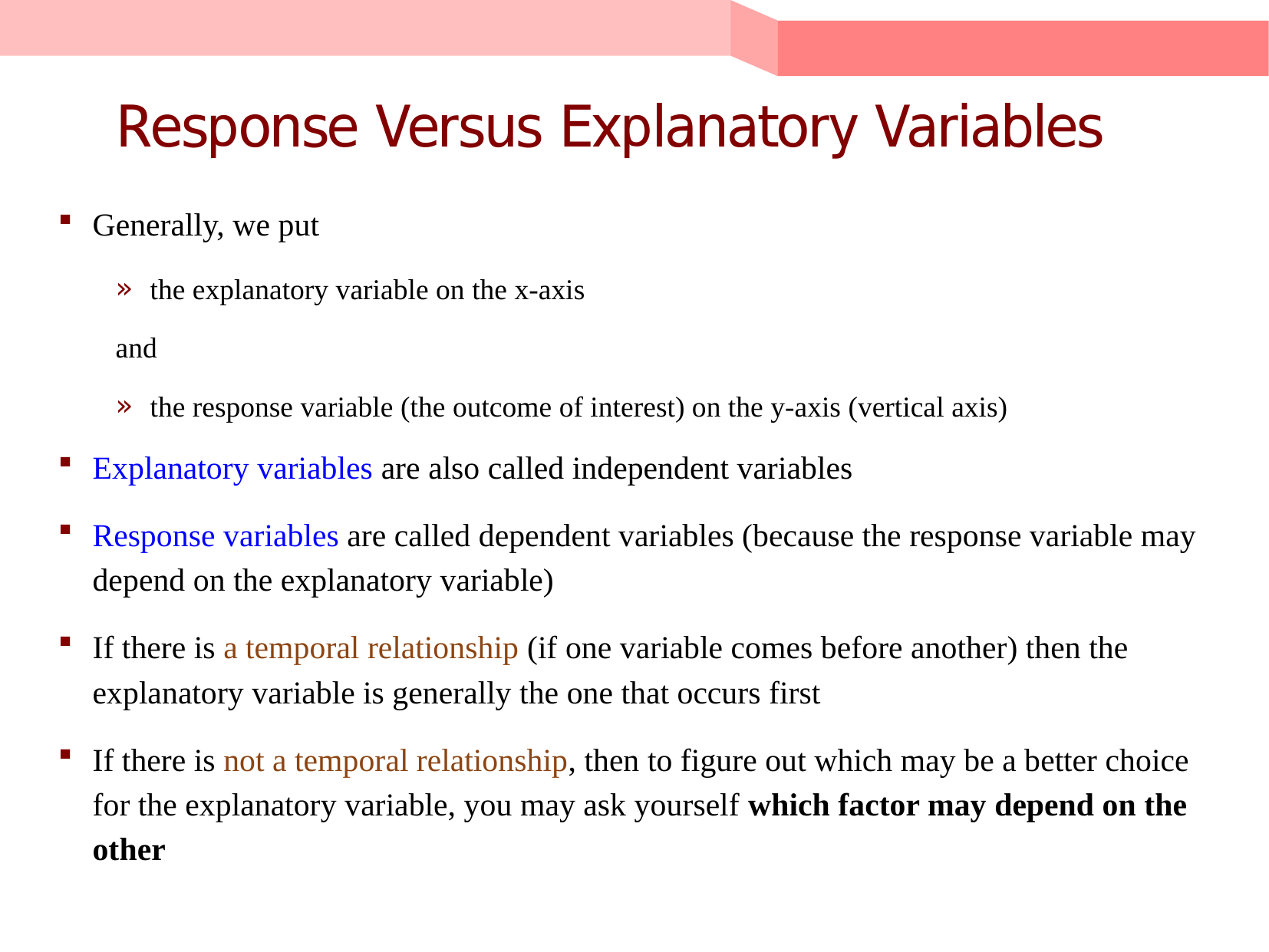

# Response Versus Explanatory Variables
Generally, we put
the explanatory variable on the x-axis
and
the response variable (the outcome of interest) on the y-axis (vertical axis)
Explanatory variables are also called independent variables
Response variables are called dependent variables (because the response variable may depend on the explanatory variable)
If there is a temporal relationship (if one variable comes before another) then the explanatory variable is generally the one that occurs first
If there is not a temporal relationship, then to figure out which may be a better choice for the explanatory variable, you may ask yourself which factor may depend on the other